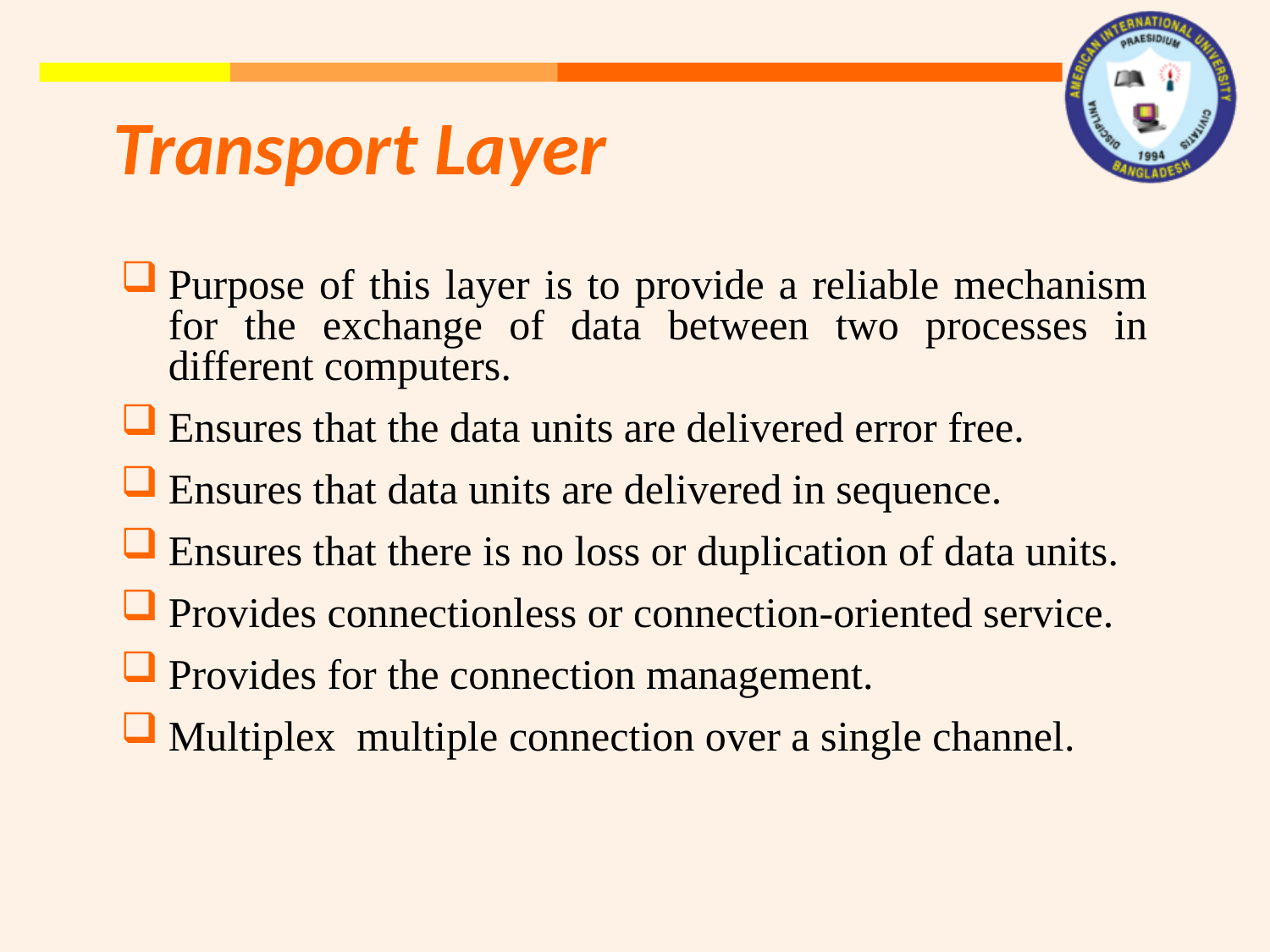

Transport Layer
Purpose of this layer is to provide a reliable mechanism for the exchange of data between two processes in different computers.
Ensures that the data units are delivered error free.
Ensures that data units are delivered in sequence.
Ensures that there is no loss or duplication of data units.
Provides connectionless or connection-oriented service.
Provides for the connection management.
Multiplex  multiple connection over a single channel.